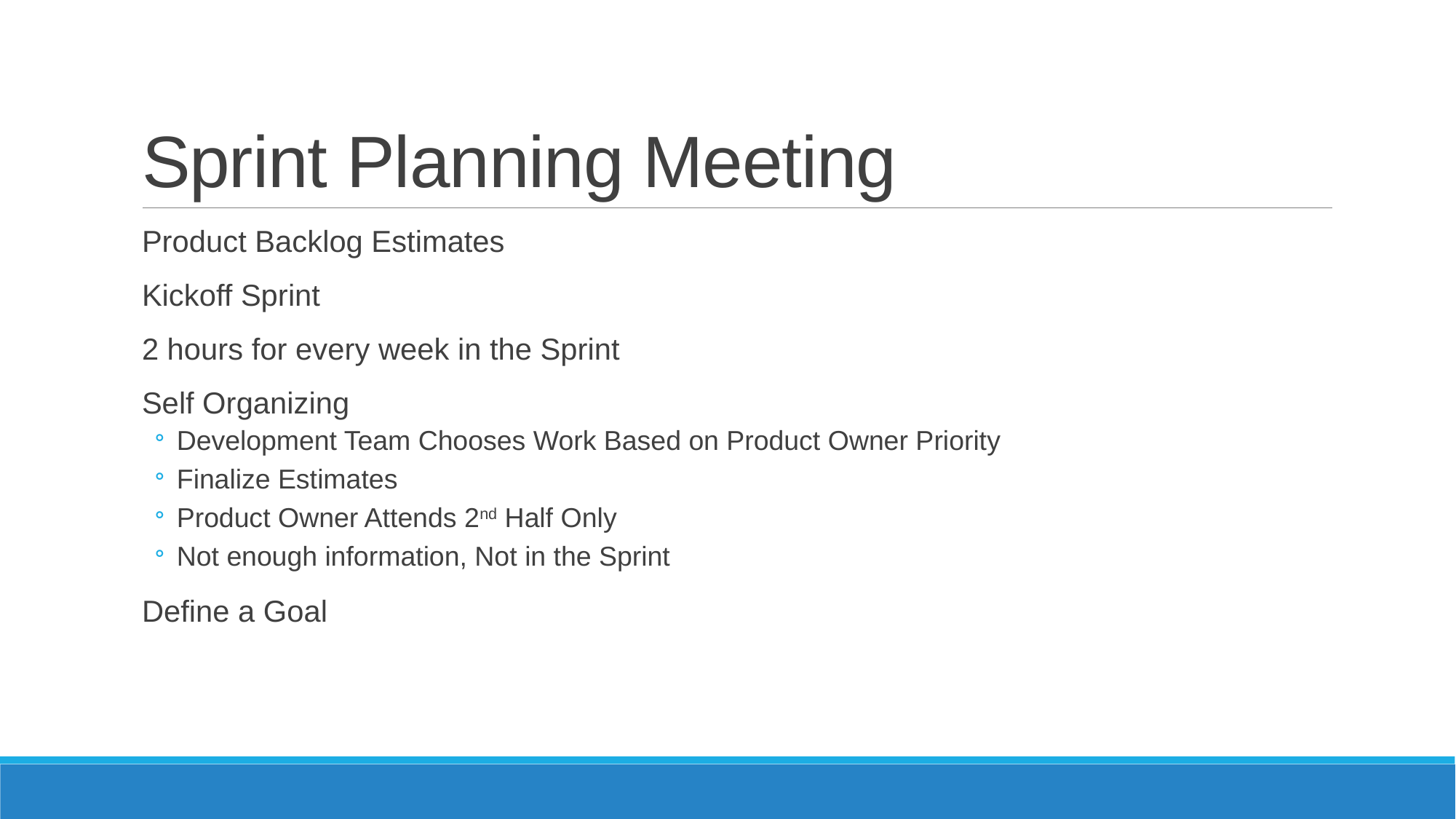

# Sprint Planning Meeting
Product Backlog Estimates
Kickoff Sprint
2 hours for every week in the Sprint
Self Organizing
Development Team Chooses Work Based on Product Owner Priority
Finalize Estimates
Product Owner Attends 2nd Half Only
Not enough information, Not in the Sprint
Define a Goal